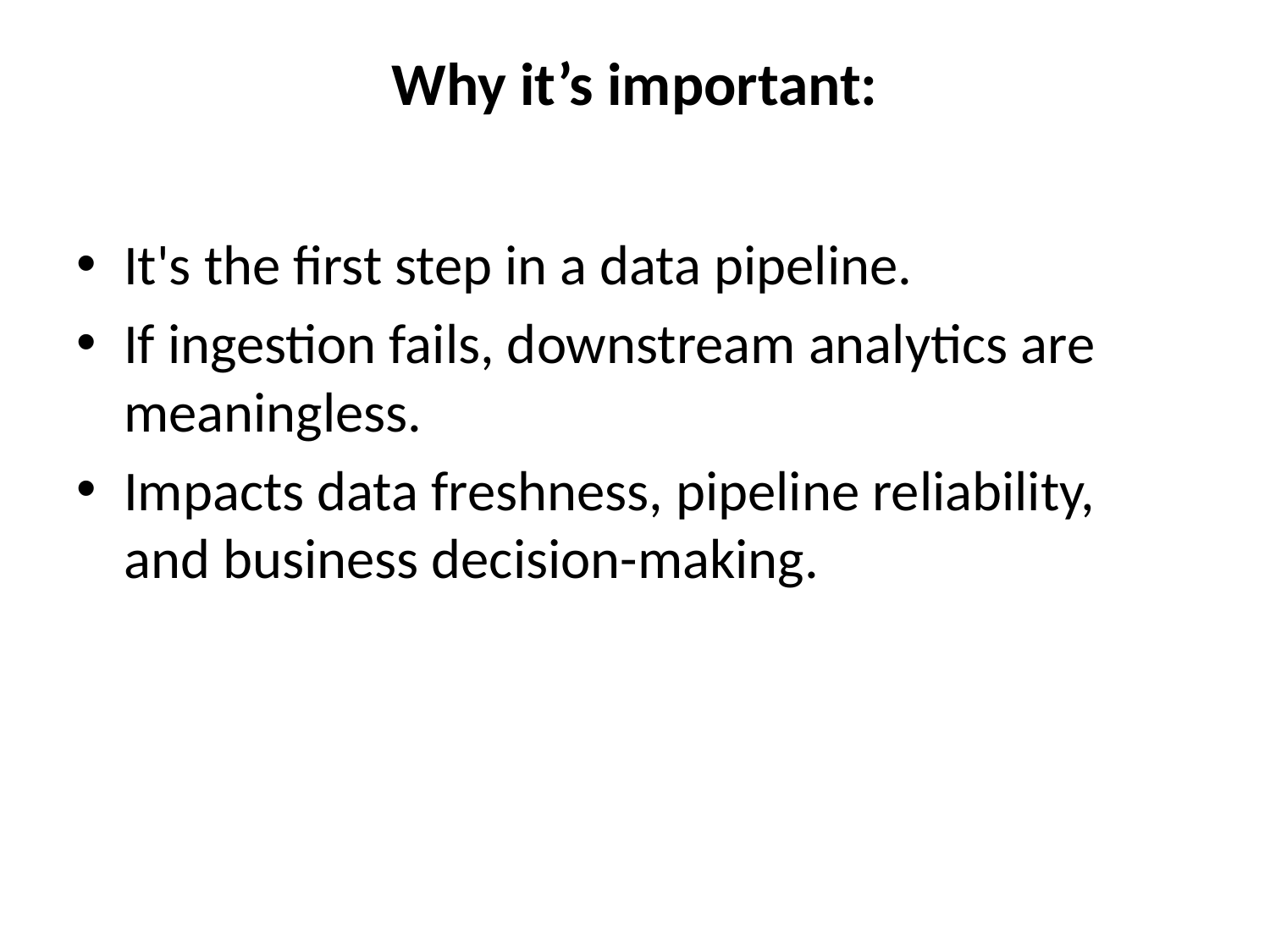

# Why it’s important:
It's the first step in a data pipeline.
If ingestion fails, downstream analytics are meaningless.
Impacts data freshness, pipeline reliability, and business decision-making.